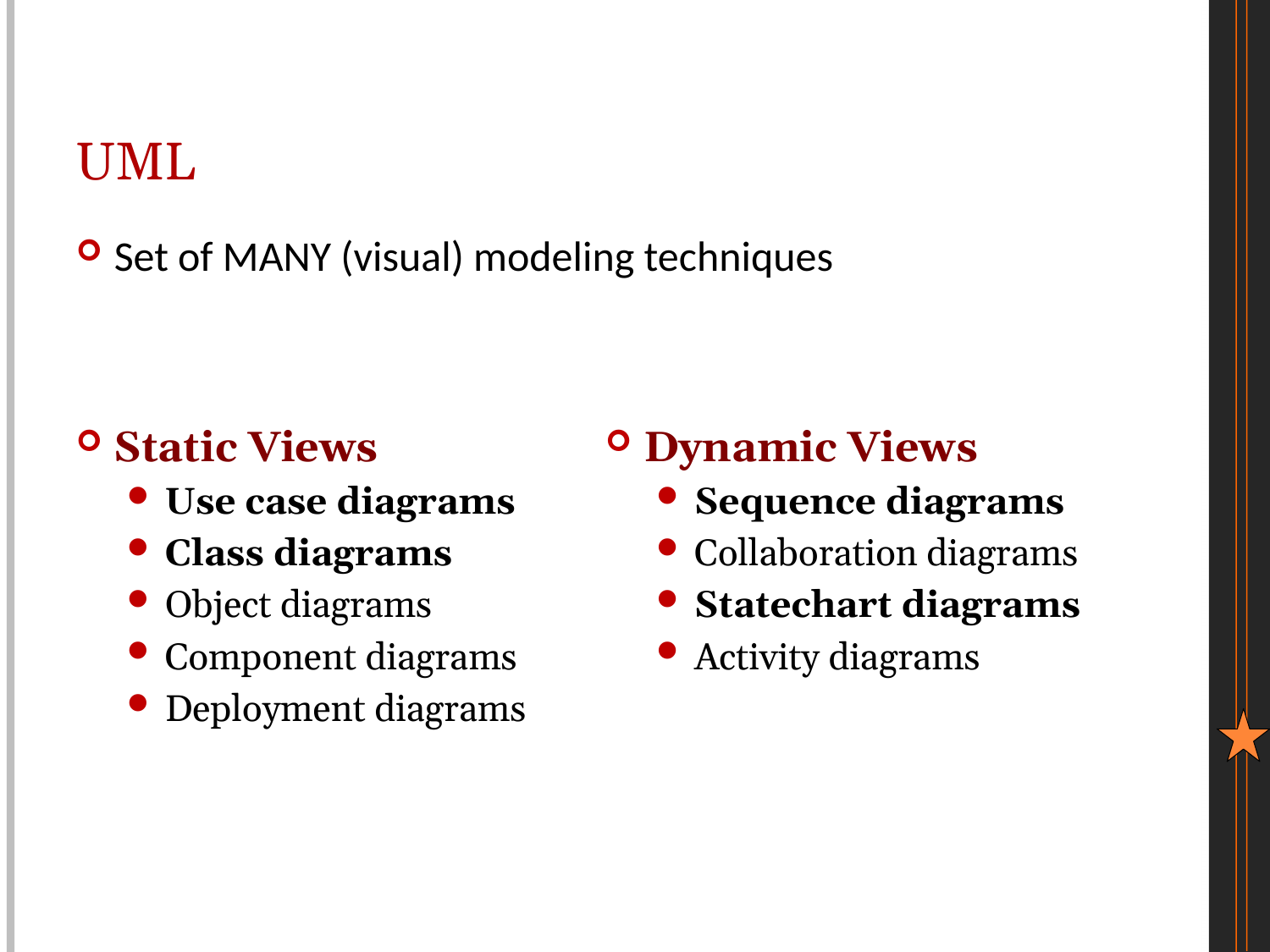

# UML
Set of MANY (visual) modeling techniques
Static Views
Use case diagrams
Class diagrams
Object diagrams
Component diagrams
Deployment diagrams
Dynamic Views
Sequence diagrams
Collaboration diagrams
Statechart diagrams
Activity diagrams